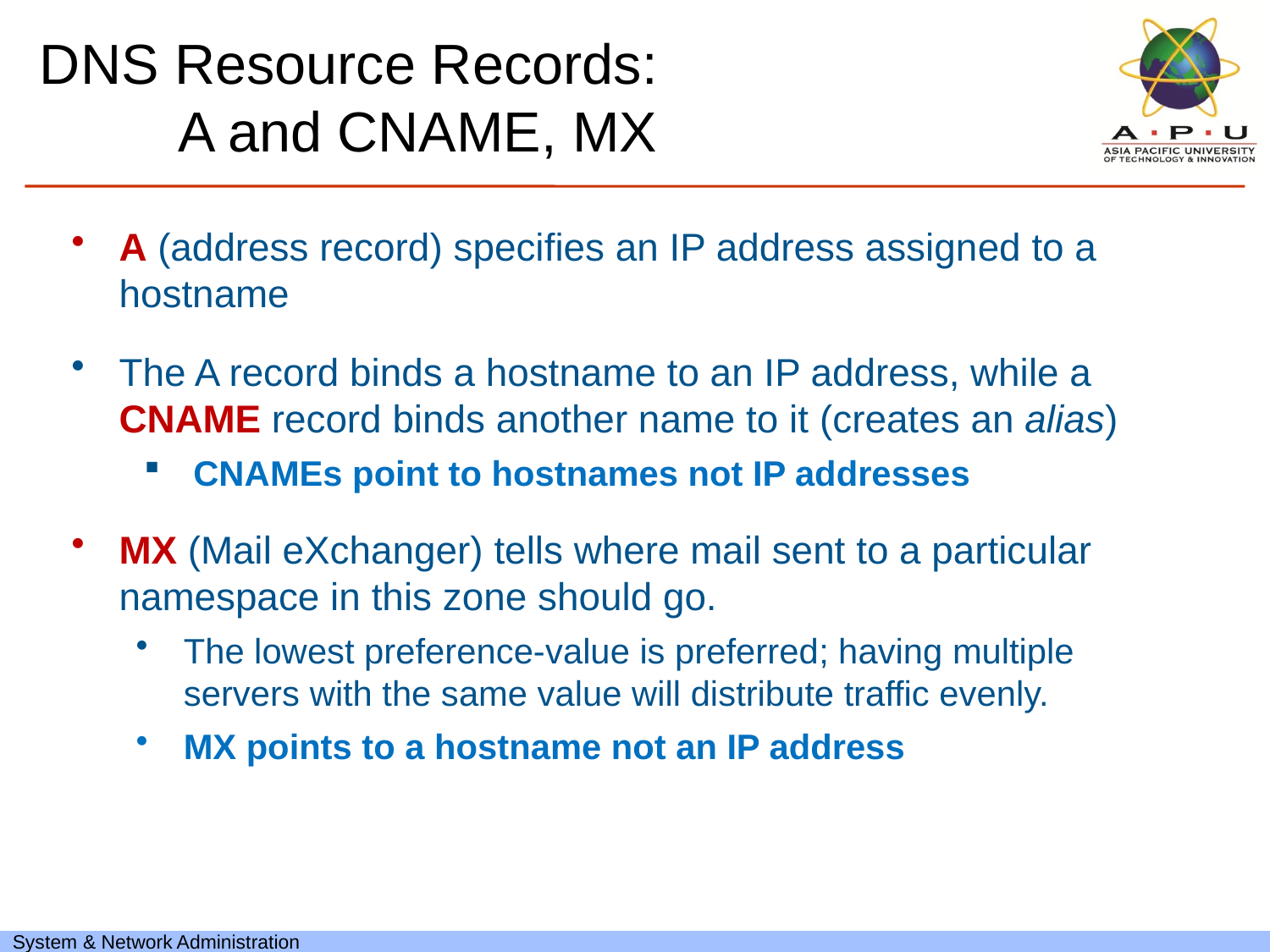

# DNS Resource Records: A and CNAME, MX
A (address record) specifies an IP address assigned to a hostname
The A record binds a hostname to an IP address, while a CNAME record binds another name to it (creates an alias)
 CNAMEs point to hostnames not IP addresses
MX (Mail eXchanger) tells where mail sent to a particular namespace in this zone should go.
The lowest preference-value is preferred; having multiple servers with the same value will distribute traffic evenly.
MX points to a hostname not an IP address